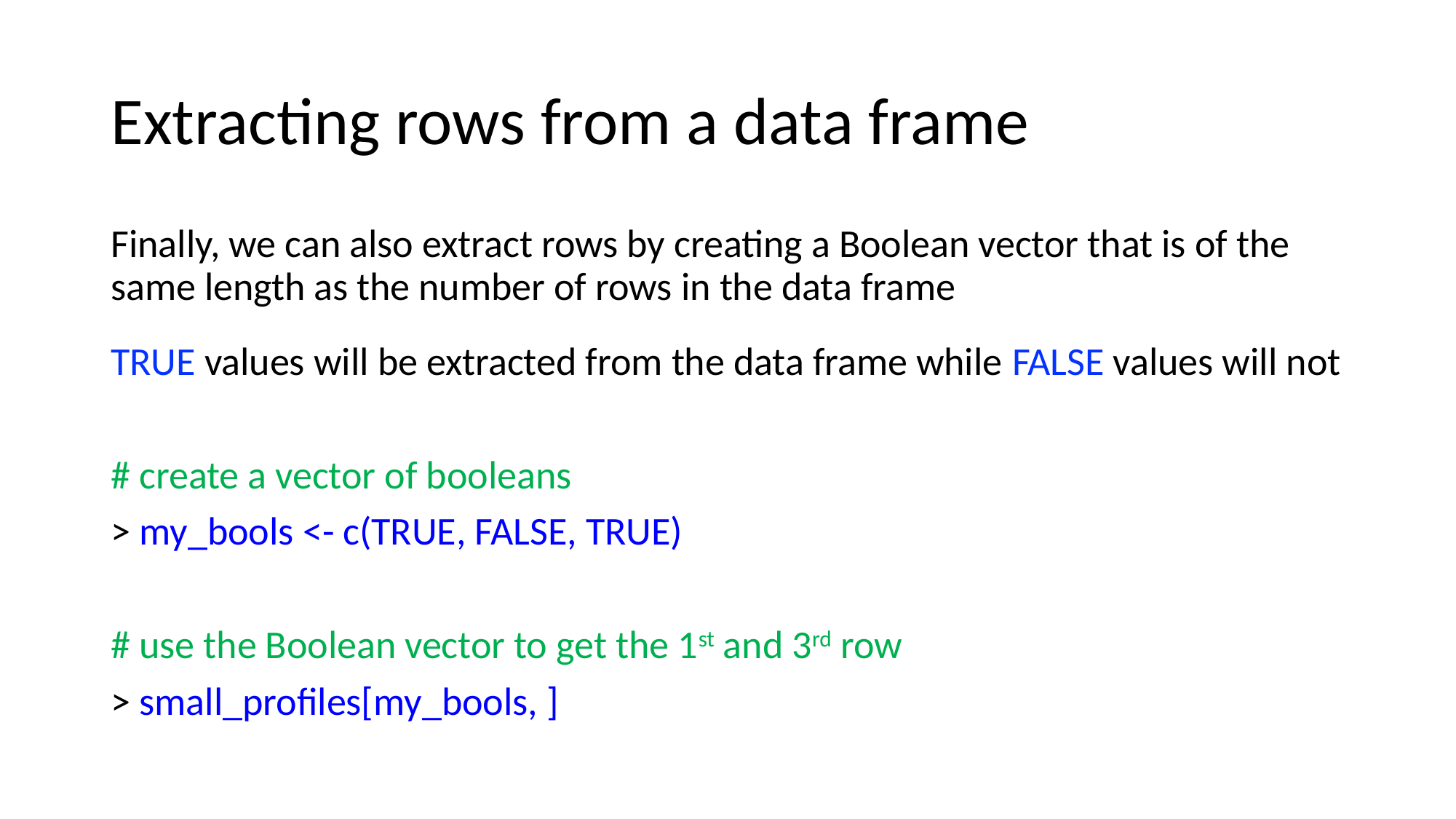

# Extracting rows from a data frame
Finally, we can also extract rows by creating a Boolean vector that is of the same length as the number of rows in the data frame

TRUE values will be extracted from the data frame while FALSE values will not

# create a vector of booleans
> my_bools <- c(TRUE, FALSE, TRUE)

# use the Boolean vector to get the 1st and 3rd row
> small_profiles[my_bools, ]